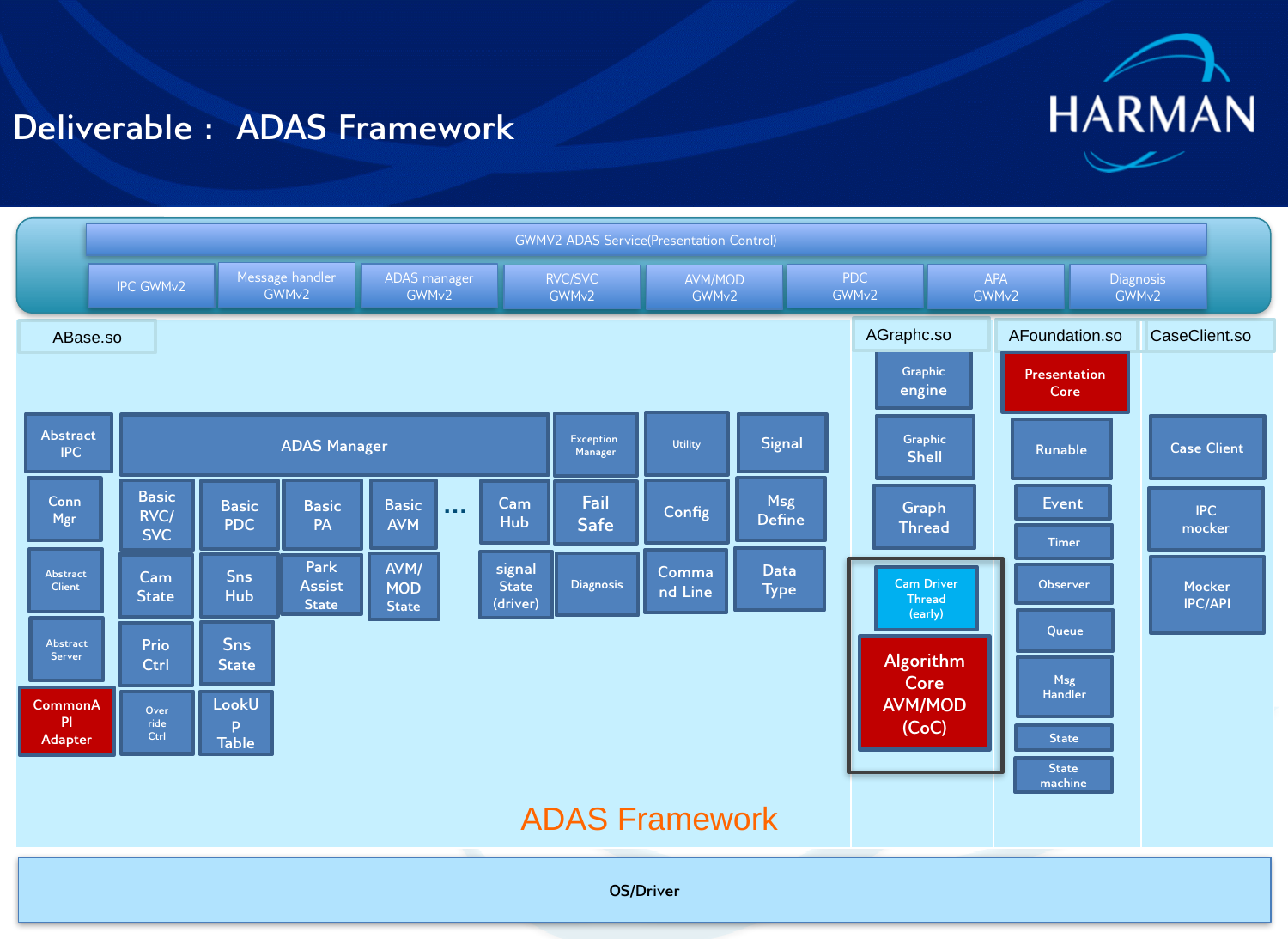

Deliverable :  ADAS Framework

GWMV2 ADAS Service(Presentation Control)
| GWMV2 ADAS Service(Presentation Control) |  |  |  |
| --- | --- | --- | --- |
|  |  |  |  |
Message handler GWMv2
IPC GWMv2
ADAS manager GWMv2
PDC
GWMv2
APA
GWMv2
Diagnosis
GWMv2
RVC/SVC
GWMv2
AVM/MOD
GWMv2
AGraphc.so
AFoundation.so
CaseClient.so
ABase.so
Graphic engine
Graphic Shell
Graph
Thread
Cam Driver
Thread
(early)
Presentation Core
Common
app framework
Runable
Event
Timer
Queue
Msg
Handler
State
Utility
Exception
Manager
Fail
Safe
Abstract
 IPC
Signal
Msg
Define
Data
Type
ADAS Manager
Case Client
…
Conn
Mgr
Config
Basic
RVC/SVC
Basic
AVM
Basic
PA
Basic
PDC
Cam
Hub
IPC
mocker
Abstract
Client
Command Line
signal State
(driver)
Diagnosis
AVM/MOD State
Sns
Hub
Cam
State
Park
Assist State
Mocker
IPC/API

Observer
Abstract
Server
Sns
State
Prio
Ctrl
Algorithm
Core
AVM/MOD
(CoC)
CommonAPI
Adapter
Over
ride
Ctrl
LookUp
Table
State machine
ADAS Framework
OS/Driver